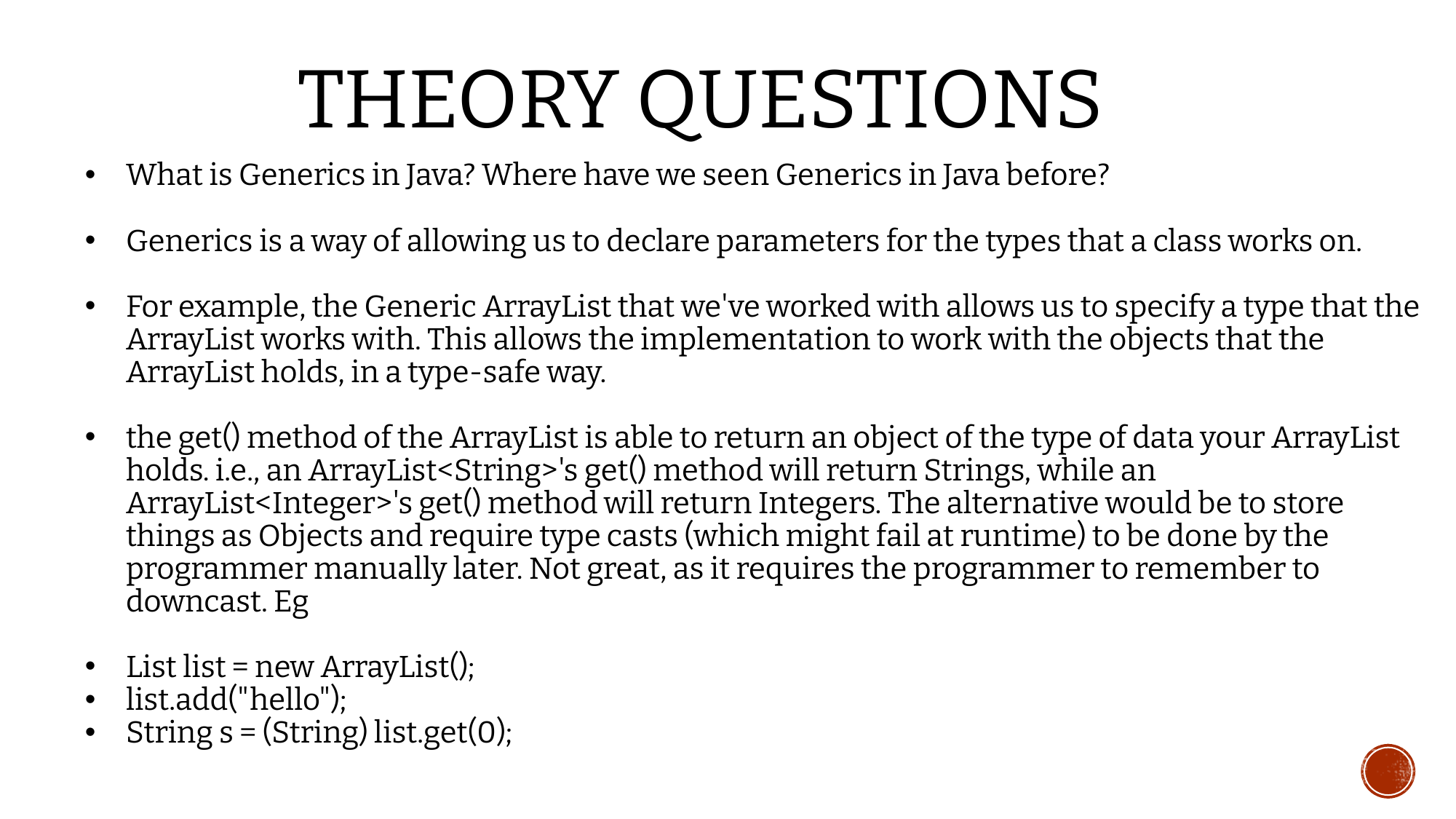

# Theory Questions

What is Generics in Java? Where have we seen Generics in Java before?

Generics is a way of allowing us to declare parameters for the types that a class works on.

For example, the Generic ArrayList that we've worked with allows us to specify a type that the ArrayList works with. This allows the implementation to work with the objects that the ArrayList holds, in a type-safe way.

the get() method of the ArrayList is able to return an object of the type of data your ArrayList holds. i.e., an ArrayList<String>'s get() method will return Strings, while an ArrayList<Integer>'s get() method will return Integers. The alternative would be to store things as Objects and require type casts (which might fail at runtime) to be done by the programmer manually later. Not great, as it requires the programmer to remember to downcast. Eg

List list = new ArrayList();
list.add("hello");
String s = (String) list.get(0);